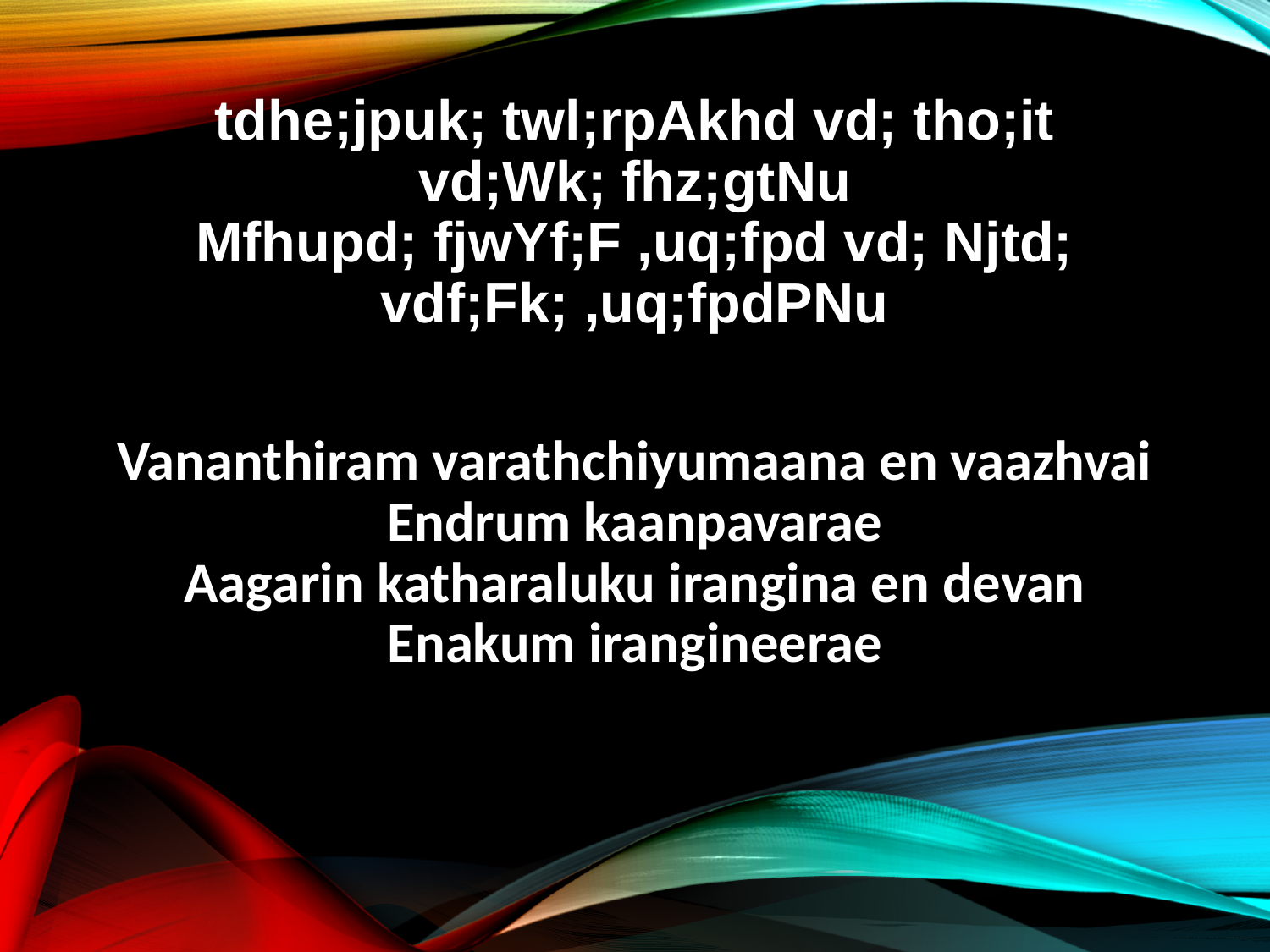

tdhe;jpuk; twl;rpAkhd vd; tho;it
vd;Wk; fhz;gtNu
Mfhupd; fjwYf;F ,uq;fpd vd; Njtd;
vdf;Fk; ,uq;fpdPNu

Vananthiram varathchiyumaana en vaazhvai
Endrum kaanpavarae
Aagarin katharaluku irangina en devan
Enakum irangineerae